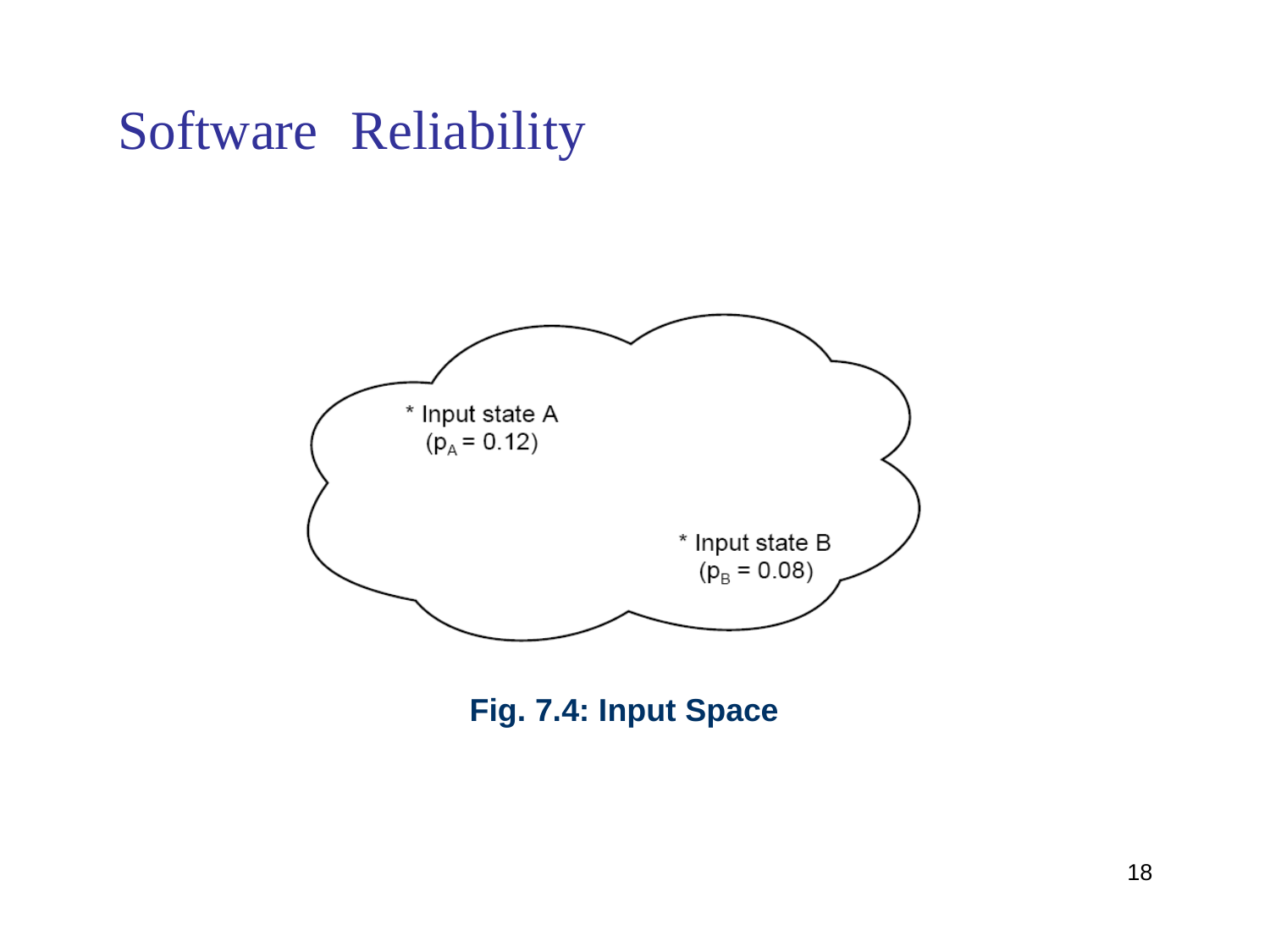

Software
Reliability

Fig. 7.4: Input Space
18